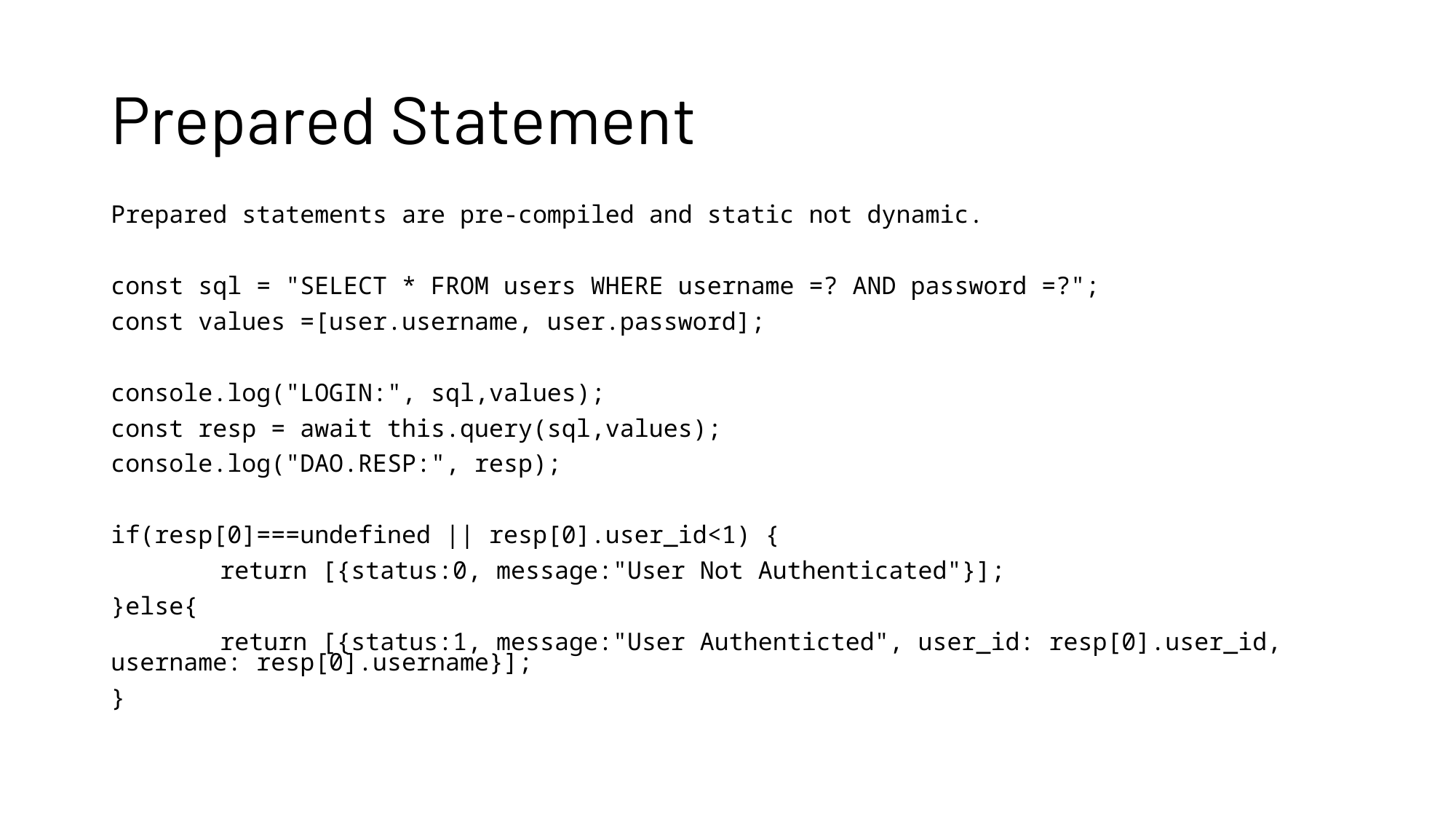

# Prepared Statement
Prepared statements are pre-compiled and static not dynamic.

const sql = "SELECT * FROM users WHERE username =? AND password =?";
const values =[user.username, user.password];

console.log("LOGIN:", sql,values);
const resp = await this.query(sql,values);
console.log("DAO.RESP:", resp);

if(resp[0]===undefined || resp[0].user_id<1) {
	return [{status:0, message:"User Not Authenticated"}];
}else{
	return [{status:1, message:"User Authenticted", user_id: resp[0].user_id, username: resp[0].username}];
}